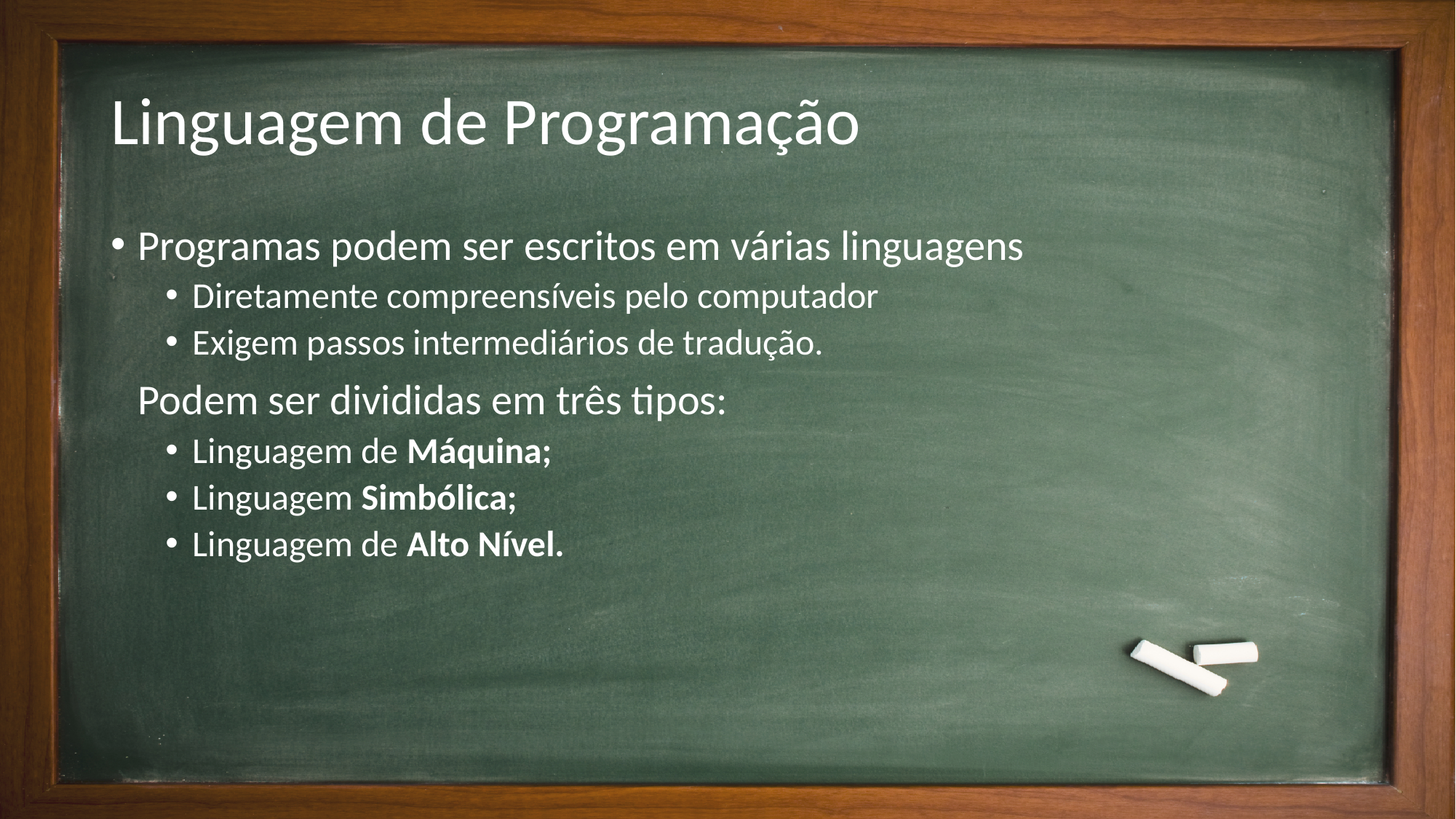

# Linguagem de Programação
Programas podem ser escritos em várias linguagens
Diretamente compreensíveis pelo computador
Exigem passos intermediários de tradução.
	Podem ser divididas em três tipos:
Linguagem de Máquina;
Linguagem Simbólica;
Linguagem de Alto Nível.